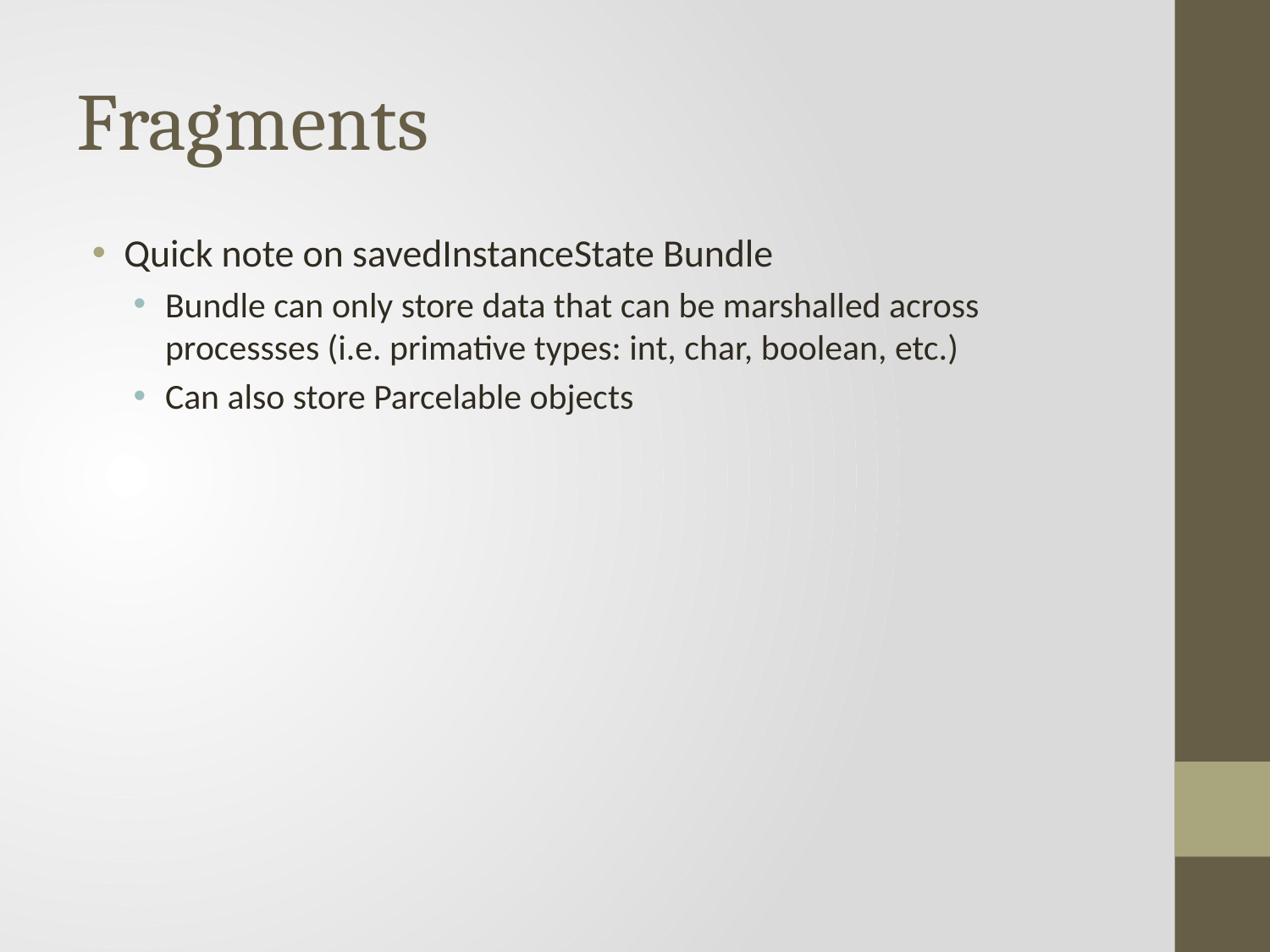

# Fragments
Quick note on savedInstanceState Bundle
Bundle can only store data that can be marshalled across processses (i.e. primative types: int, char, boolean, etc.)
Can also store Parcelable objects